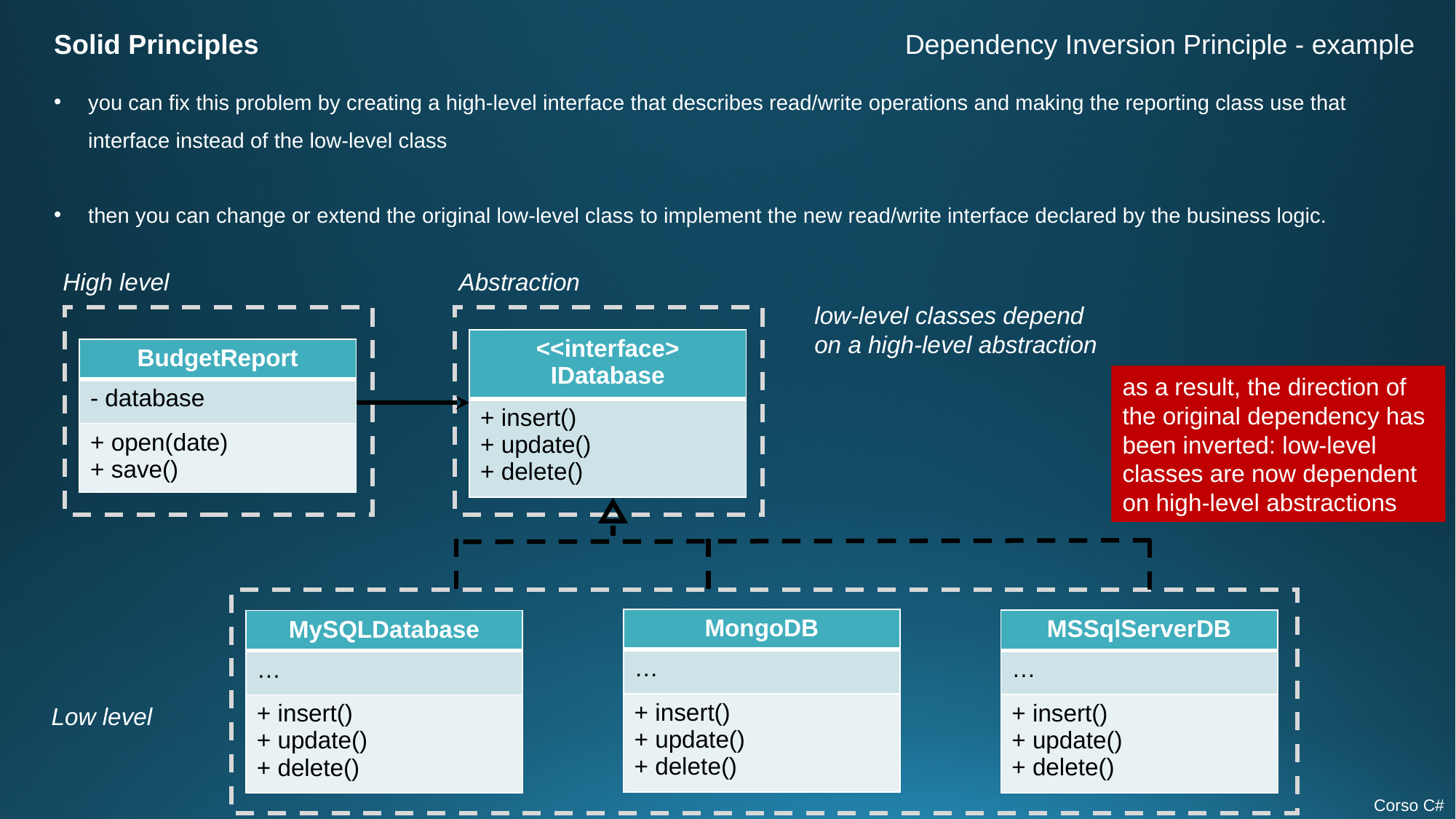

Solid Principles
Dependency Inversion Principle - example
you can fix this problem by creating a high-level interface that describes read/write operations and making the reporting class use that interface instead of the low-level class
then you can change or extend the original low-level class to implement the new read/write interface declared by the business logic.
High level
Abstraction
low-level classes depend on a high-level abstraction

| <<interface> IDatabase |
| --- |
| + insert() + update() + delete() |
| BudgetReport |
| --- |
| - database |
| + open(date) + save() |
as a result, the direction of the original dependency has been inverted: low-level classes are now dependent on high-level abstractions

| MongoDB |
| --- |
| … |
| + insert() + update() + delete() |
| MSSqlServerDB |
| --- |
| … |
| + insert() + update() + delete() |
| MySQLDatabase |
| --- |
| … |
| + insert() + update() + delete() |
Low level
Corso C#